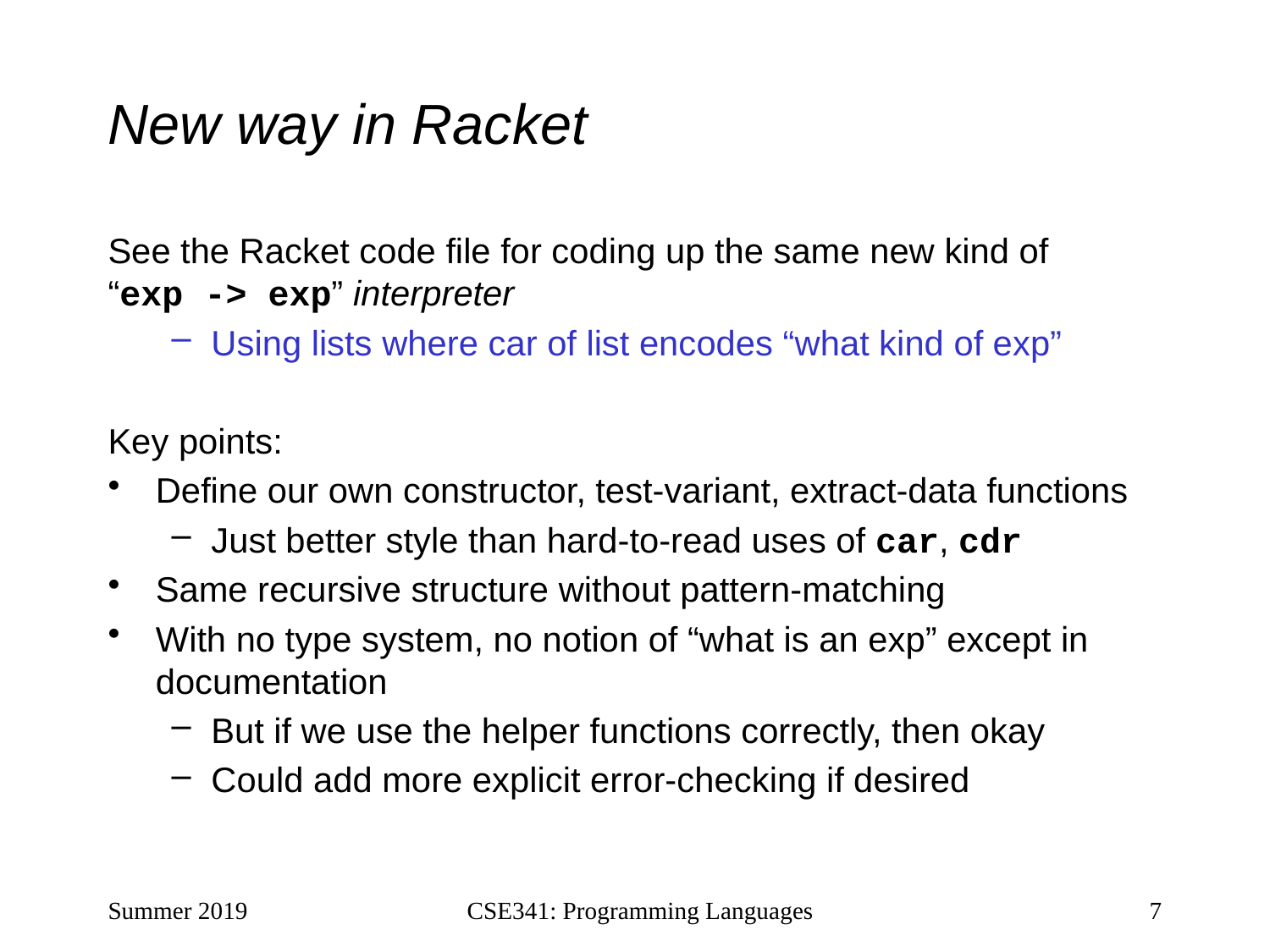

# New way in Racket
See the Racket code file for coding up the same new kind of     “exp -> exp” interpreter
Using lists where car of list encodes “what kind of exp”

Key points:
Define our own constructor, test-variant, extract-data functions
Just better style than hard-to-read uses of car, cdr
Same recursive structure without pattern-matching
With no type system, no notion of “what is an exp” except in documentation
But if we use the helper functions correctly, then okay
Could add more explicit error-checking if desired

Summer 2019
CSE341: Programming Languages
7